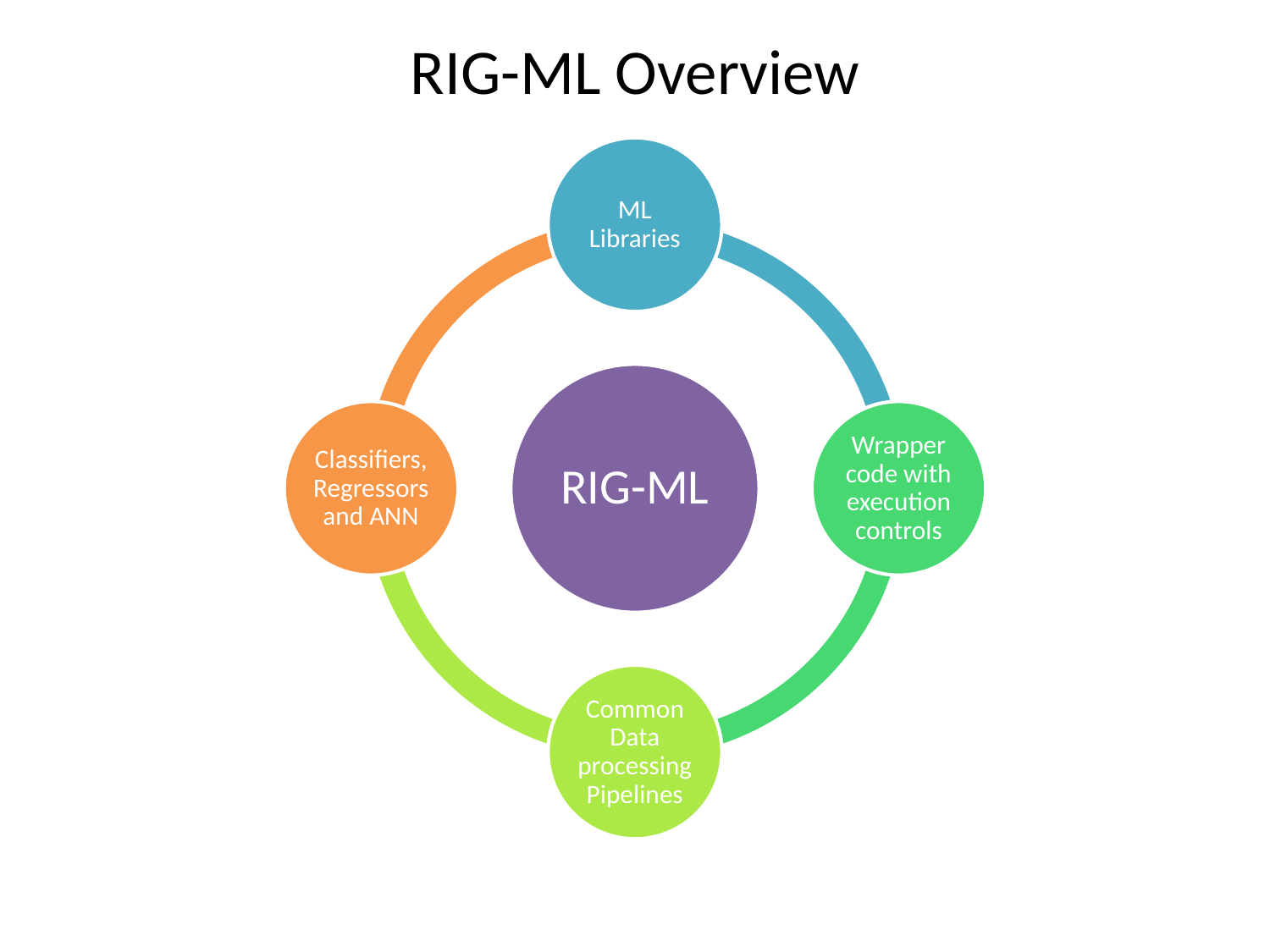

RIG-ML Overview
RIG-ML
ML Libraries
Wrapper code with execution controls
Common Data processing Pipelines
Classifiers, Regressors and ANN